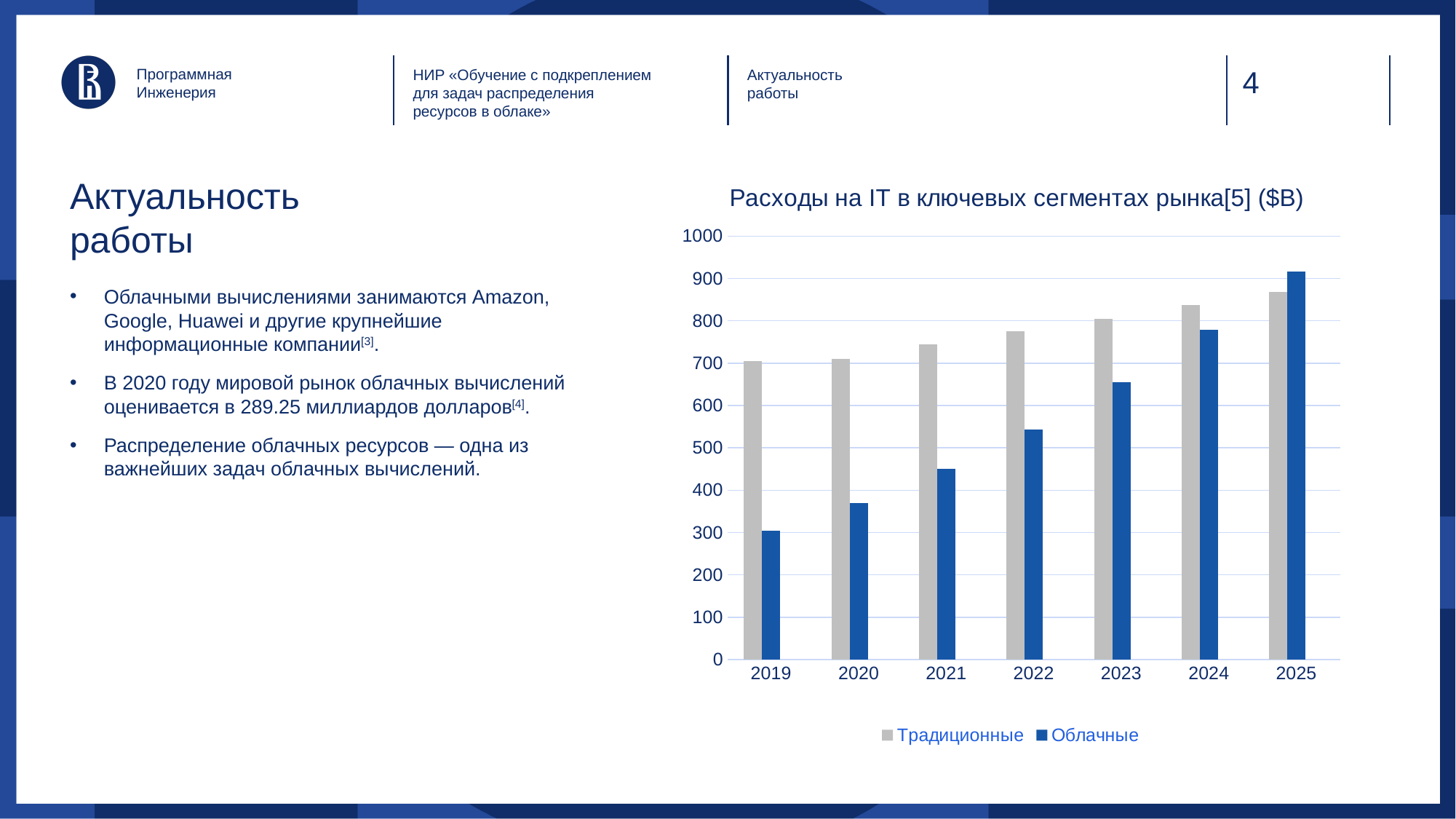

Программная
Инженерия
НИР «Обучение с подкреплением для задач распределения ресурсов в облаке»
Актуальность
работы
# Актуальность работы

### Chart: Расходы на IT в ключевых сегментах рынка[5] ($B)

| Category | Традиционные | Облачные | Столбец1 |
|---|---|---|---|
| 2019 | 705.0 | 304.0 | None |
| 2020 | 710.0 | 370.0 | None |
| 2021 | 744.0 | 451.0 | None |
| 2022 | 775.0 | 544.0 | None |
| 2023 | 805.0 | 655.0 | None |
| 2024 | 838.0 | 779.0 | None |
| 2025 | 868.0 | 917.0 | None |
Облачными вычислениями занимаются Amazon, Google, Huawei и другие крупнейшие информационные компании[3].
В 2020 году мировой рынок облачных вычислений оценивается в 289.25 миллиардов долларов[4].
Распределение облачных ресурсов — одна из важнейших задач облачных вычислений.